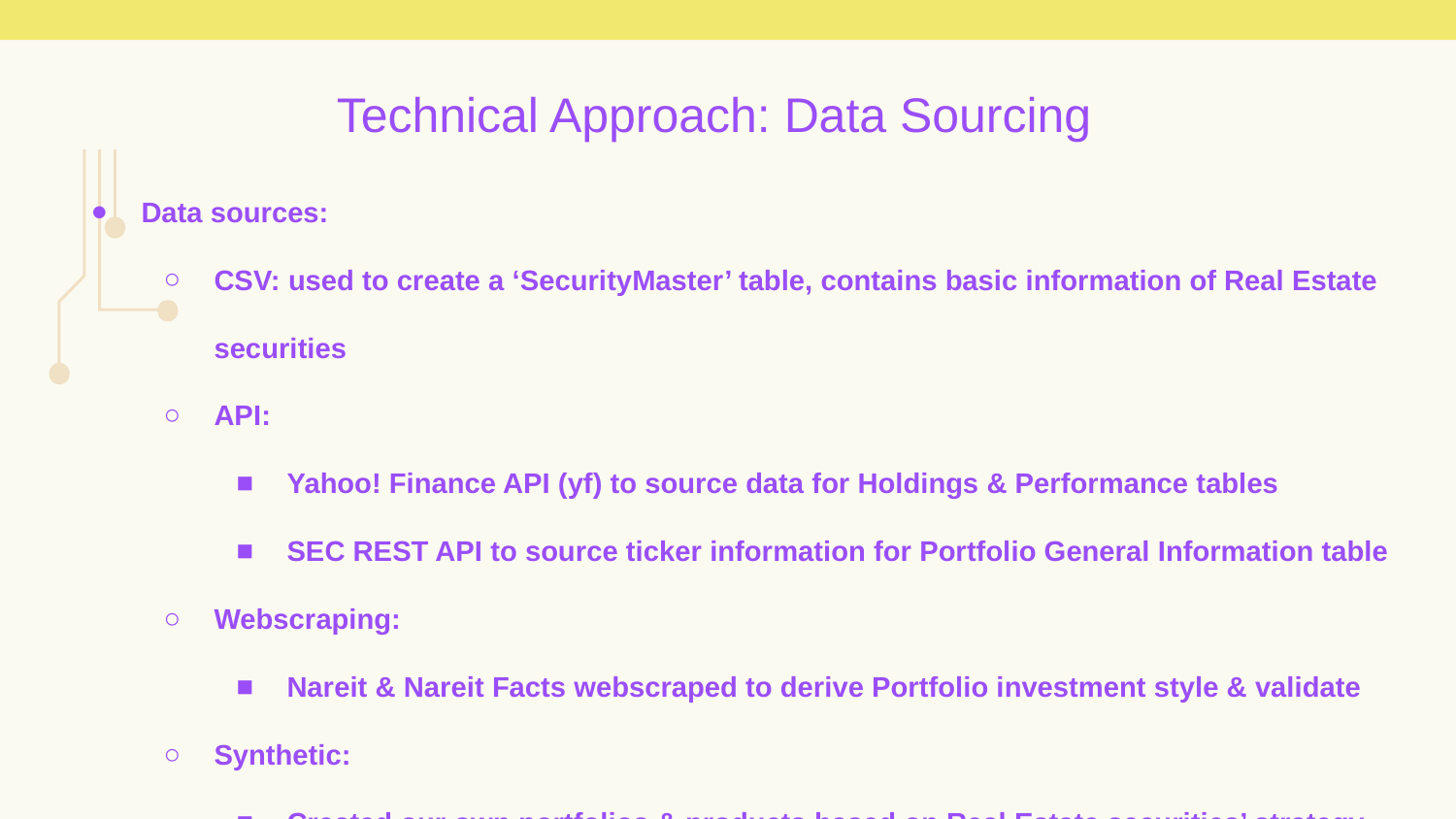

Technical Approach: Data Sourcing
Data sources:
CSV: used to create a ‘SecurityMaster’ table, contains basic information of Real Estate securities
API:
Yahoo! Finance API (yf) to source data for Holdings & Performance tables
SEC REST API to source ticker information for Portfolio General Information table
Webscraping:
Nareit & Nareit Facts webscraped to derive Portfolio investment style & validate
Synthetic:
Created our own portfolios & products based on Real Estate securities’ strategy